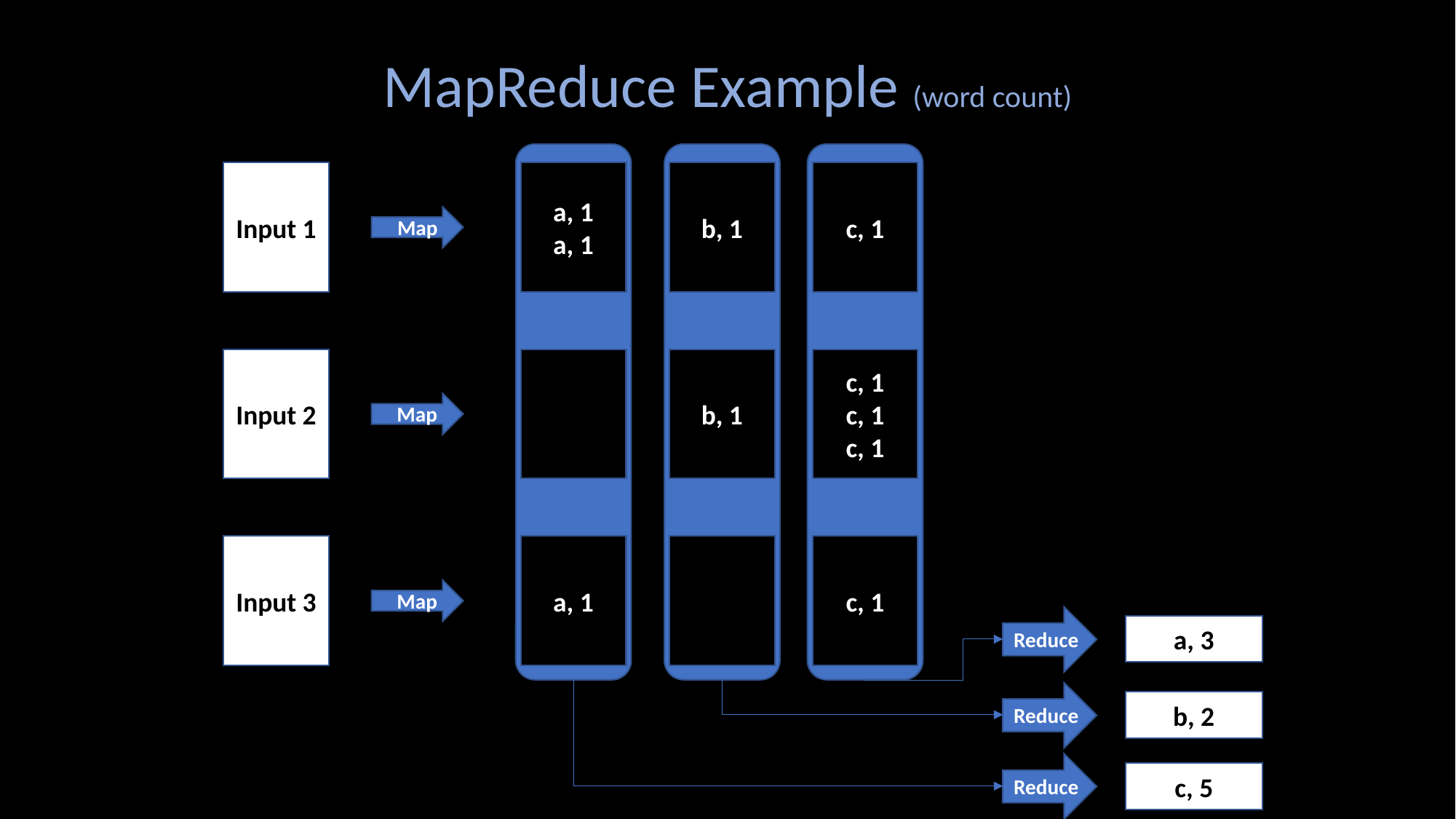

MapReduce Example (word count)

Input 1
a, 1
a, 1
b, 1
c, 1

Map
Input 2

b, 1
c, 1
c, 1
c, 1

Map
a, 1

c, 1
Input 3

Map

a, 3
Reduce

b, 2
Reduce

c, 5
Reduce